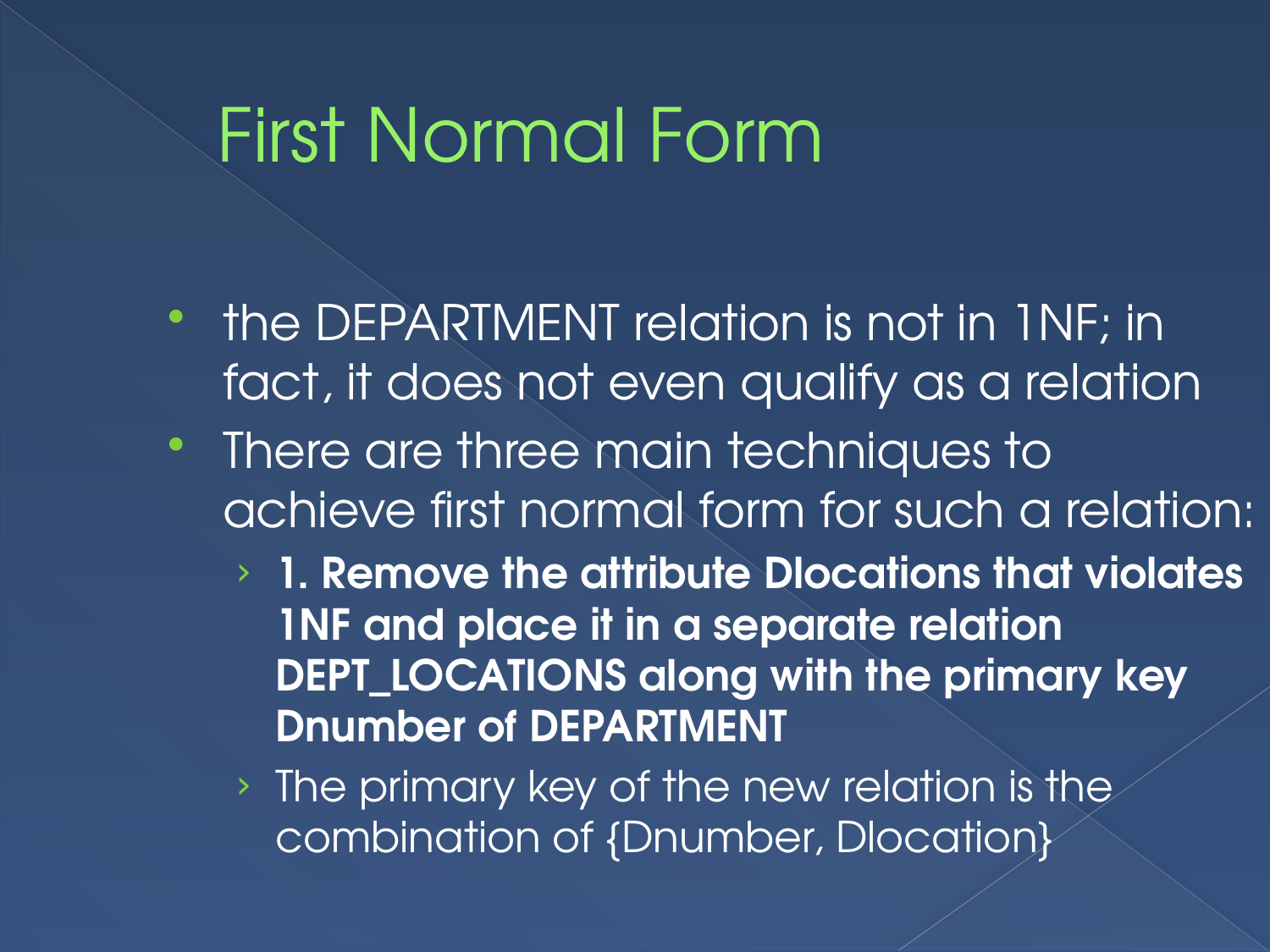

First Normal Form
the DEPARTMENT relation is not in 1NF; in fact, it does not even qualify as a relation
There are three main techniques to achieve first normal form for such a relation:
1. Remove the attribute Dlocations that violates 1NF and place it in a separate relation DEPT_LOCATIONS along with the primary key Dnumber of DEPARTMENT
The primary key of the new relation is the combination of {Dnumber, Dlocation}